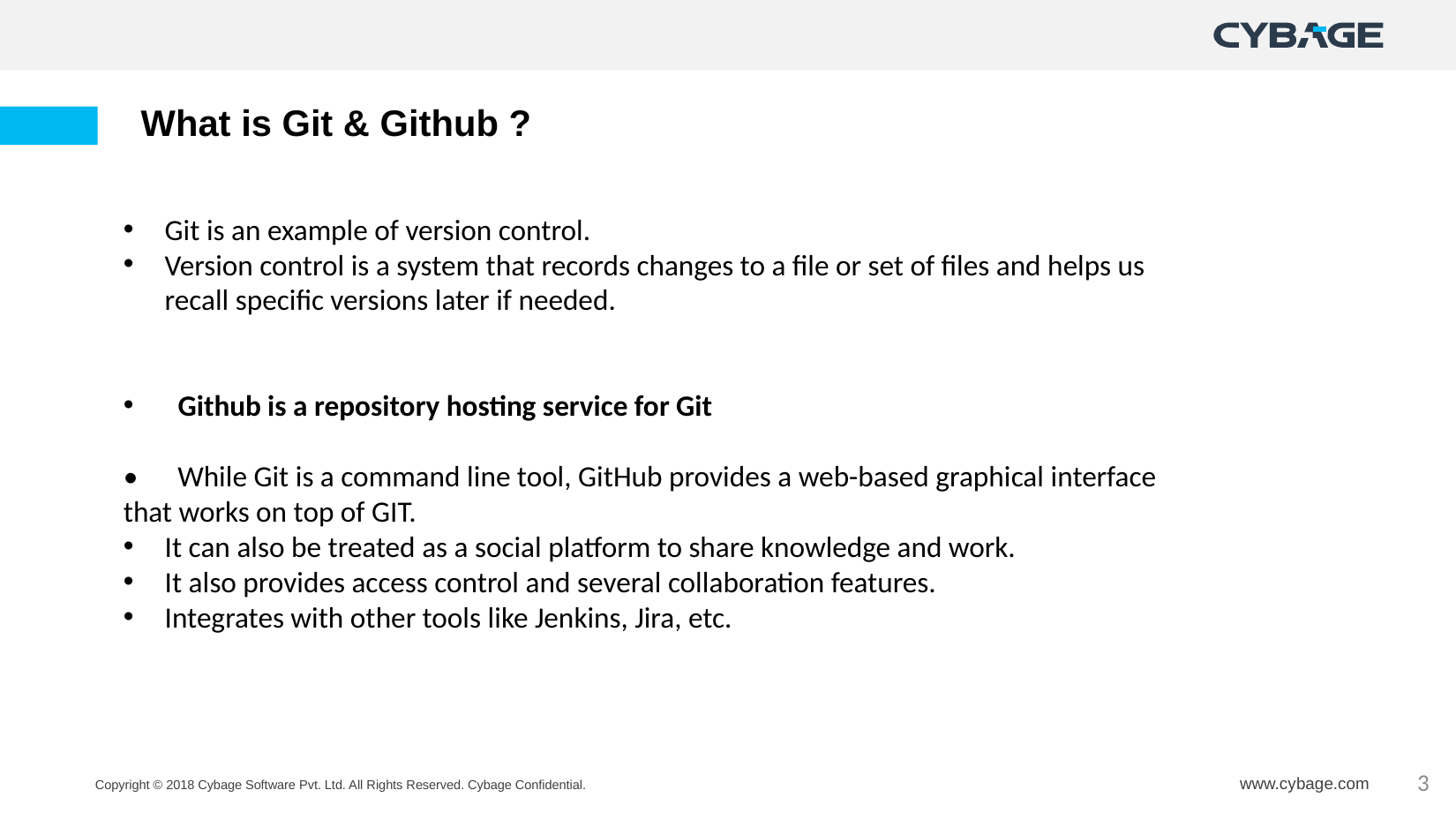

What is Git & Github ?

Git is an example of version control.
Version control is a system that records changes to a file or set of files and helps us recall specific versions later if needed.

  Github is a repository hosting service for Git

•      While Git is a command line tool, GitHub provides a web-based graphical interface that works on top of GIT.
It can also be treated as a social platform to share knowledge and work.
It also provides access control and several collaboration features.
Integrates with other tools like Jenkins, Jira, etc.

3